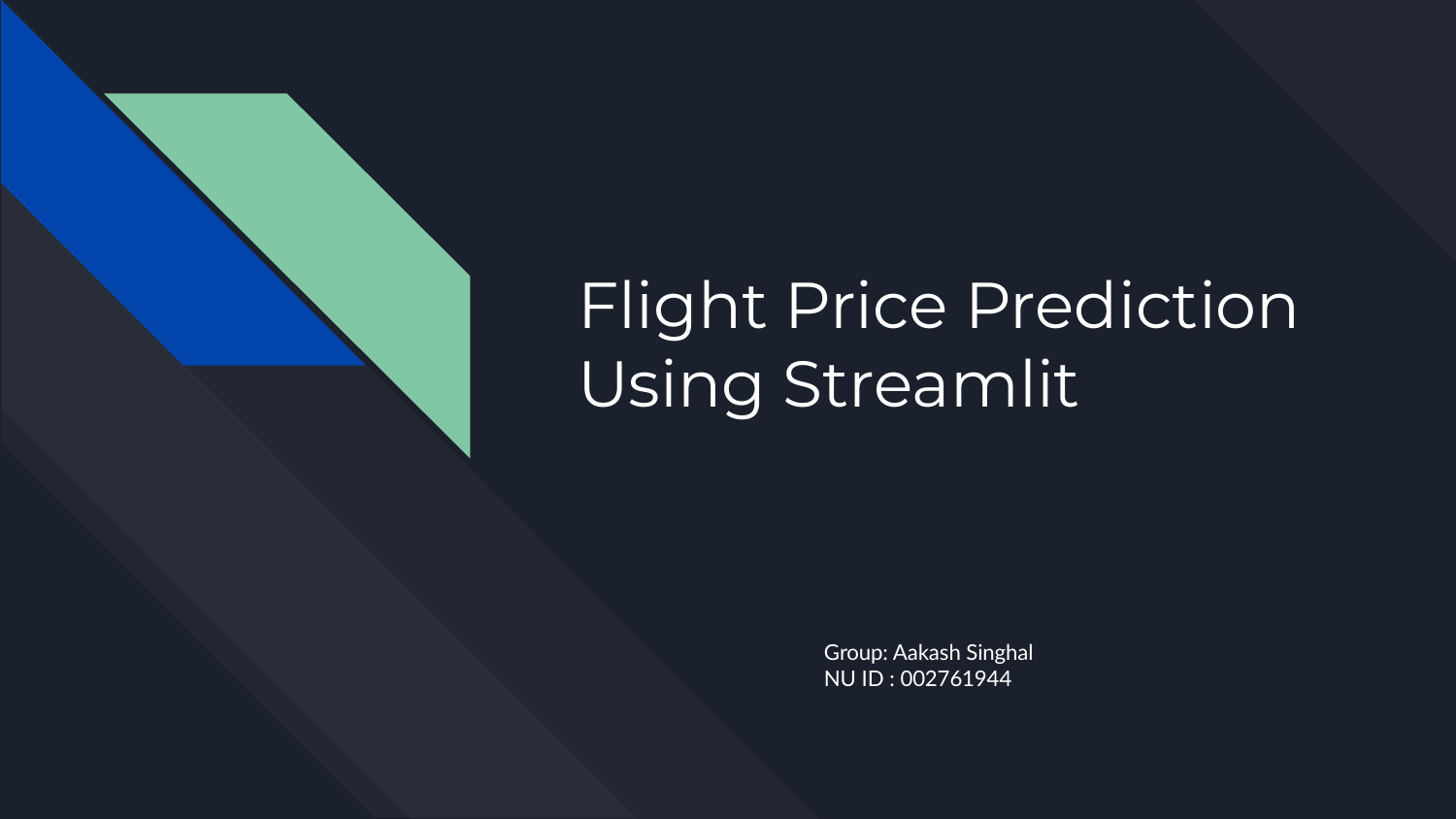

# Flight Price Prediction Using Streamlit
Group: Aakash Singhal
NU ID : 002761944